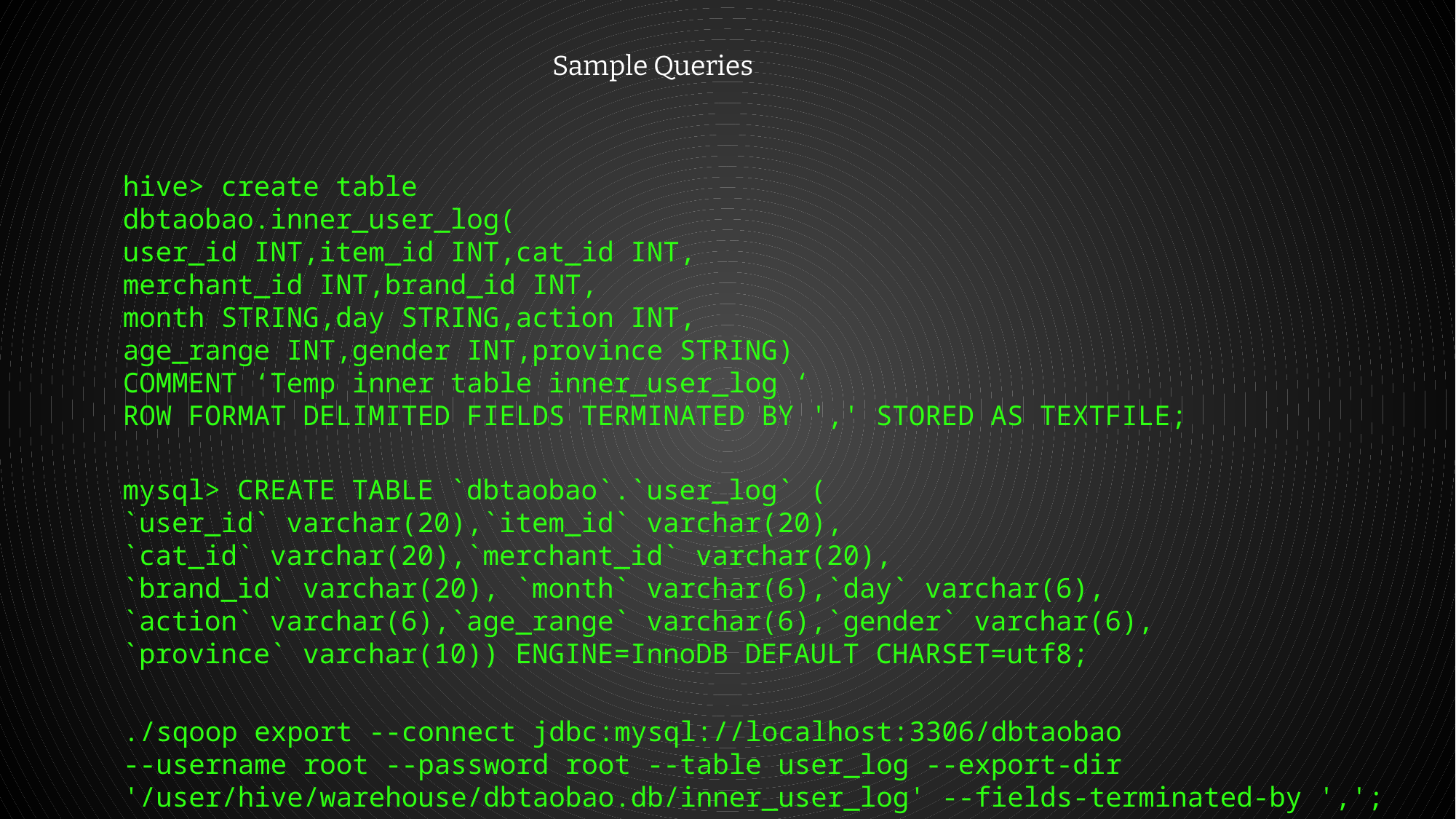

Sample Queries
hive> create table
dbtaobao.inner_user_log(
user_id INT,item_id INT,cat_id INT,
merchant_id INT,brand_id INT,
month STRING,day STRING,action INT,
age_range INT,gender INT,province STRING)
COMMENT ‘Temp inner table inner_user_log ‘
ROW FORMAT DELIMITED FIELDS TERMINATED BY ',' STORED AS TEXTFILE;
mysql> CREATE TABLE `dbtaobao`.`user_log` (
`user_id` varchar(20),`item_id` varchar(20),
`cat_id` varchar(20),`merchant_id` varchar(20),
`brand_id` varchar(20), `month` varchar(6),`day` varchar(6),
`action` varchar(6),`age_range` varchar(6),`gender` varchar(6),
`province` varchar(10)) ENGINE=InnoDB DEFAULT CHARSET=utf8;
./sqoop export --connect jdbc:mysql://localhost:3306/dbtaobao
--username root --password root --table user_log --export-dir
'/user/hive/warehouse/dbtaobao.db/inner_user_log' --fields-terminated-by ',';